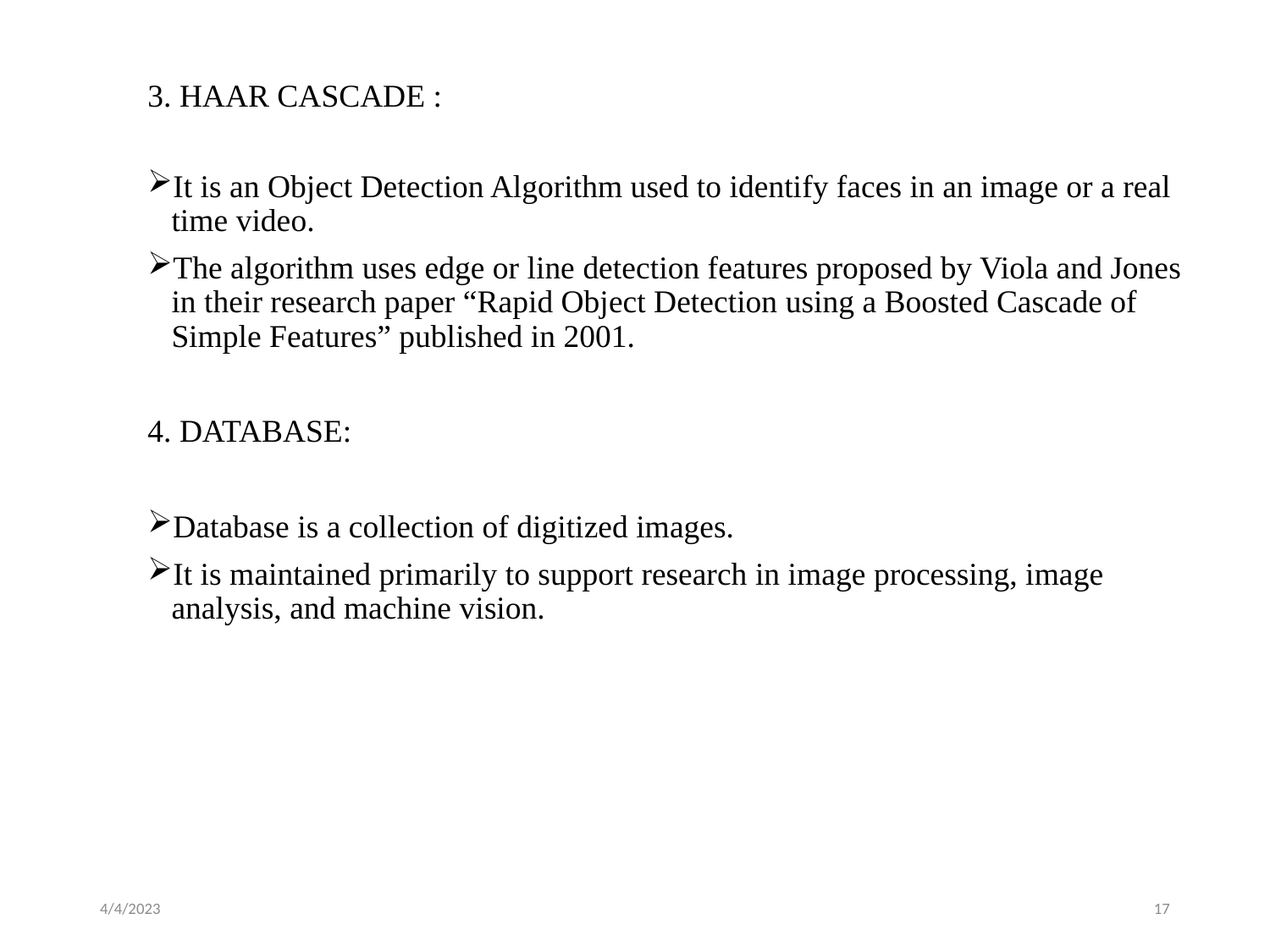

3. HAAR CASCADE :

It is an Object Detection Algorithm used to identify faces in an image or a real time video.
The algorithm uses edge or line detection features proposed by Viola and Jones in their research paper “Rapid Object Detection using a Boosted Cascade of Simple Features” published in 2001.

4. DATABASE:

Database is a collection of digitized images.
It is maintained primarily to support research in image processing, image analysis, and machine vision.

4/4/2023
17